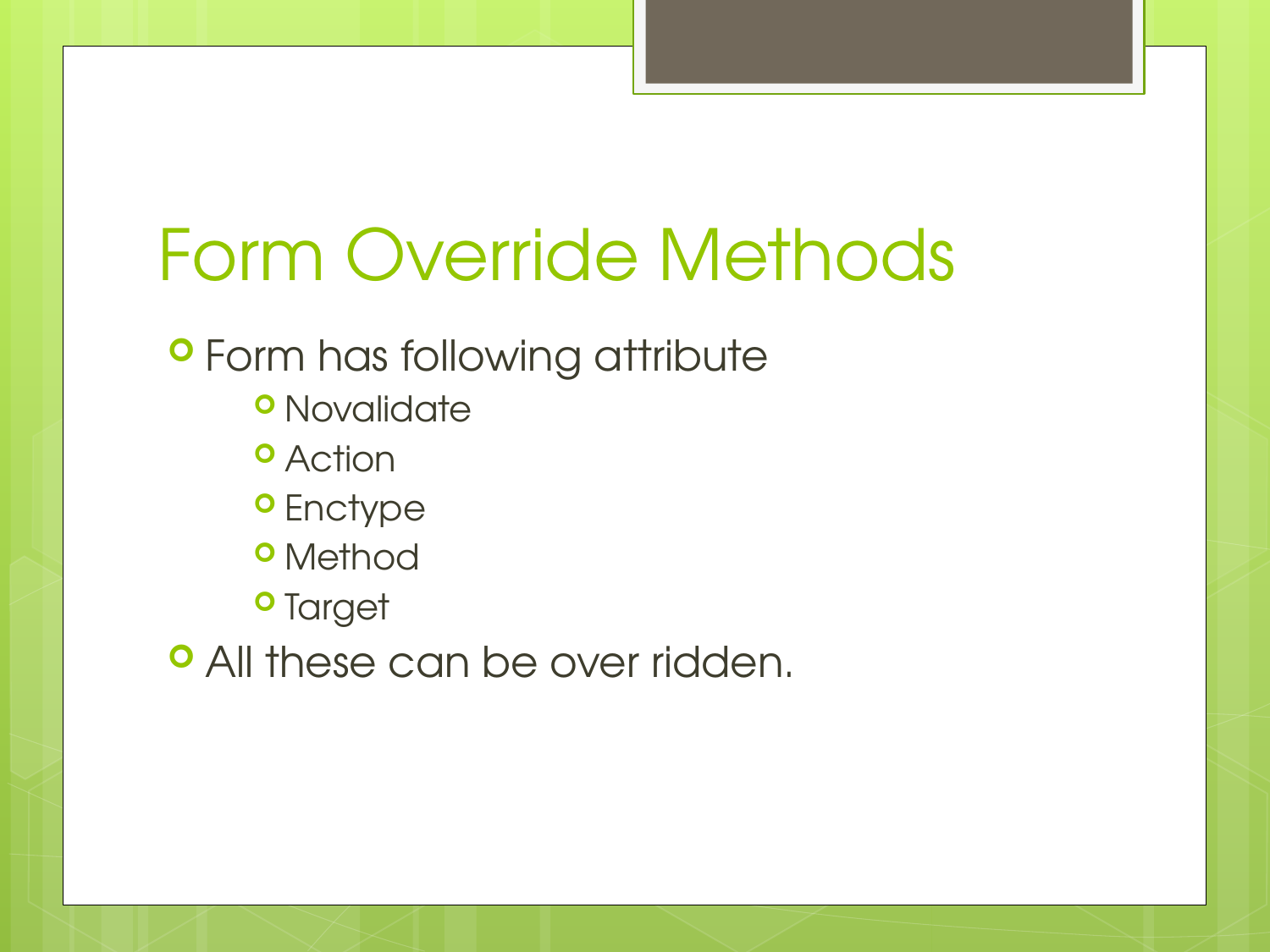

# Form Override Methods
Form has following attribute
Novalidate
Action
Enctype
Method
Target
All these can be over ridden.